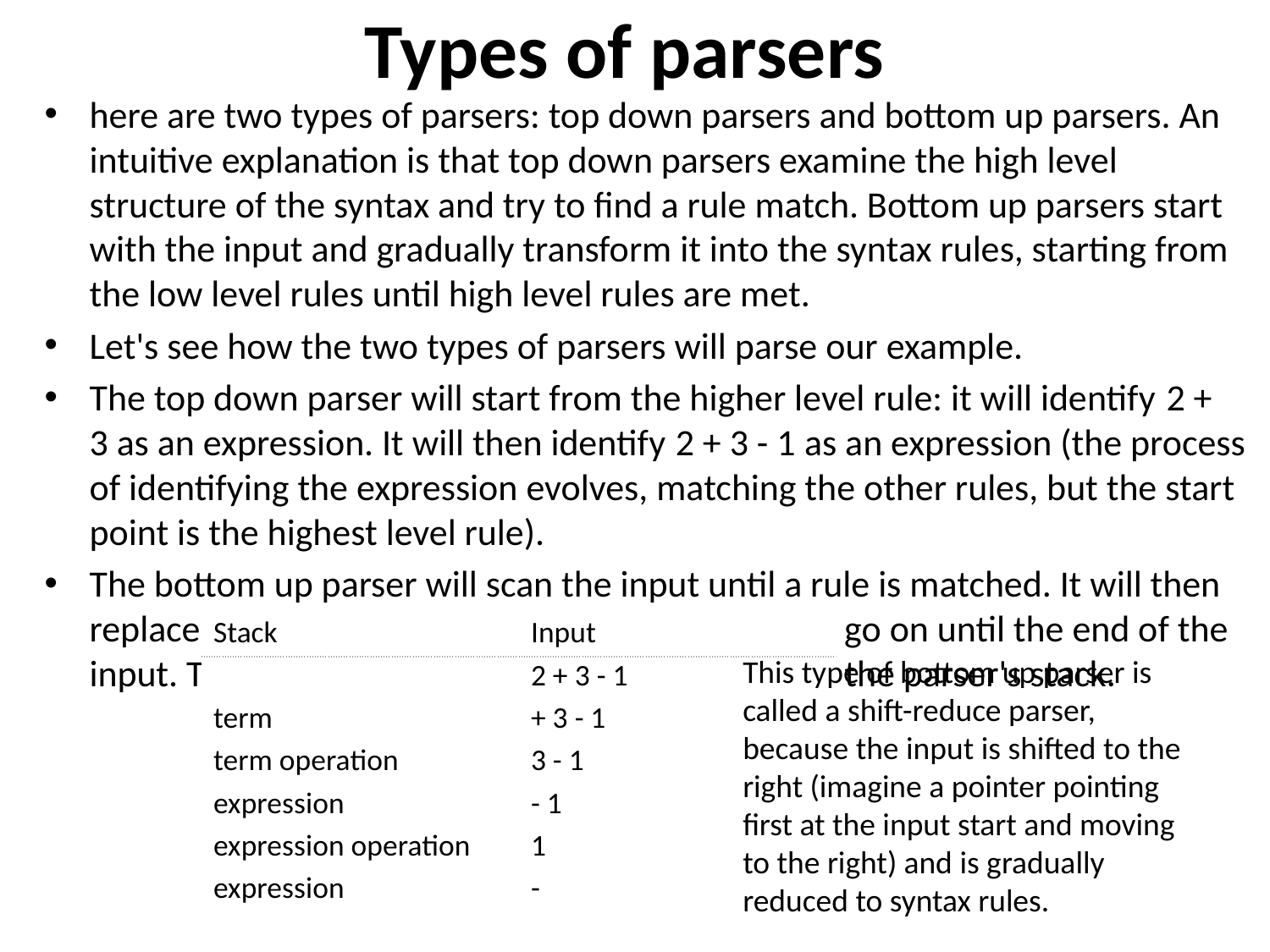

# Types of parsers
here are two types of parsers: top down parsers and bottom up parsers. An intuitive explanation is that top down parsers examine the high level structure of the syntax and try to find a rule match. Bottom up parsers start with the input and gradually transform it into the syntax rules, starting from the low level rules until high level rules are met.
Let's see how the two types of parsers will parse our example.
The top down parser will start from the higher level rule: it will identify 2 + 3 as an expression. It will then identify 2 + 3 - 1 as an expression (the process of identifying the expression evolves, matching the other rules, but the start point is the highest level rule).
The bottom up parser will scan the input until a rule is matched. It will then replace the matching input with the rule. This will go on until the end of the input. The partly matched expression is placed on the parser's stack.

| Stack | Input |
| --- | --- |
|  | 2 + 3 - 1 |
| term | + 3 - 1 |
| term operation | 3 - 1 |
| expression | - 1 |
| expression operation | 1 |
| expression | - |
This type of bottom up parser is called a shift-reduce parser, because the input is shifted to the right (imagine a pointer pointing first at the input start and moving to the right) and is gradually reduced to syntax rules.